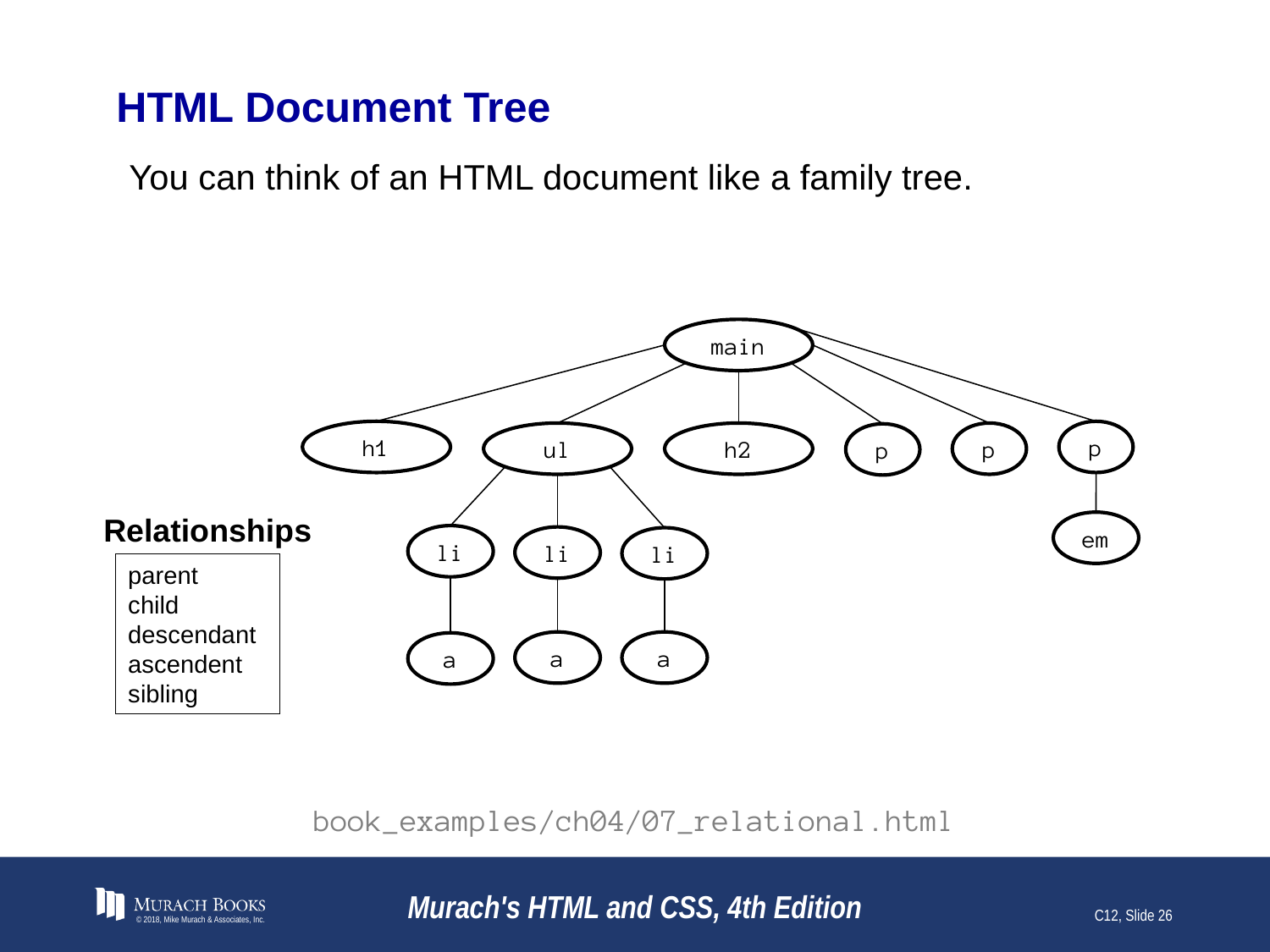

# HTML Document Tree
You can think of an HTML document like a family tree.
main
h1
p
ul
h2
p
p
Relationships
em
li
li
li
parent
child
descendant
ascendent
sibling
a
a
a
book_examples/ch04/07_relational.html
© 2018, Mike Murach & Associates, Inc.
Murach's HTML and CSS, 4th Edition

C12, Slide 26